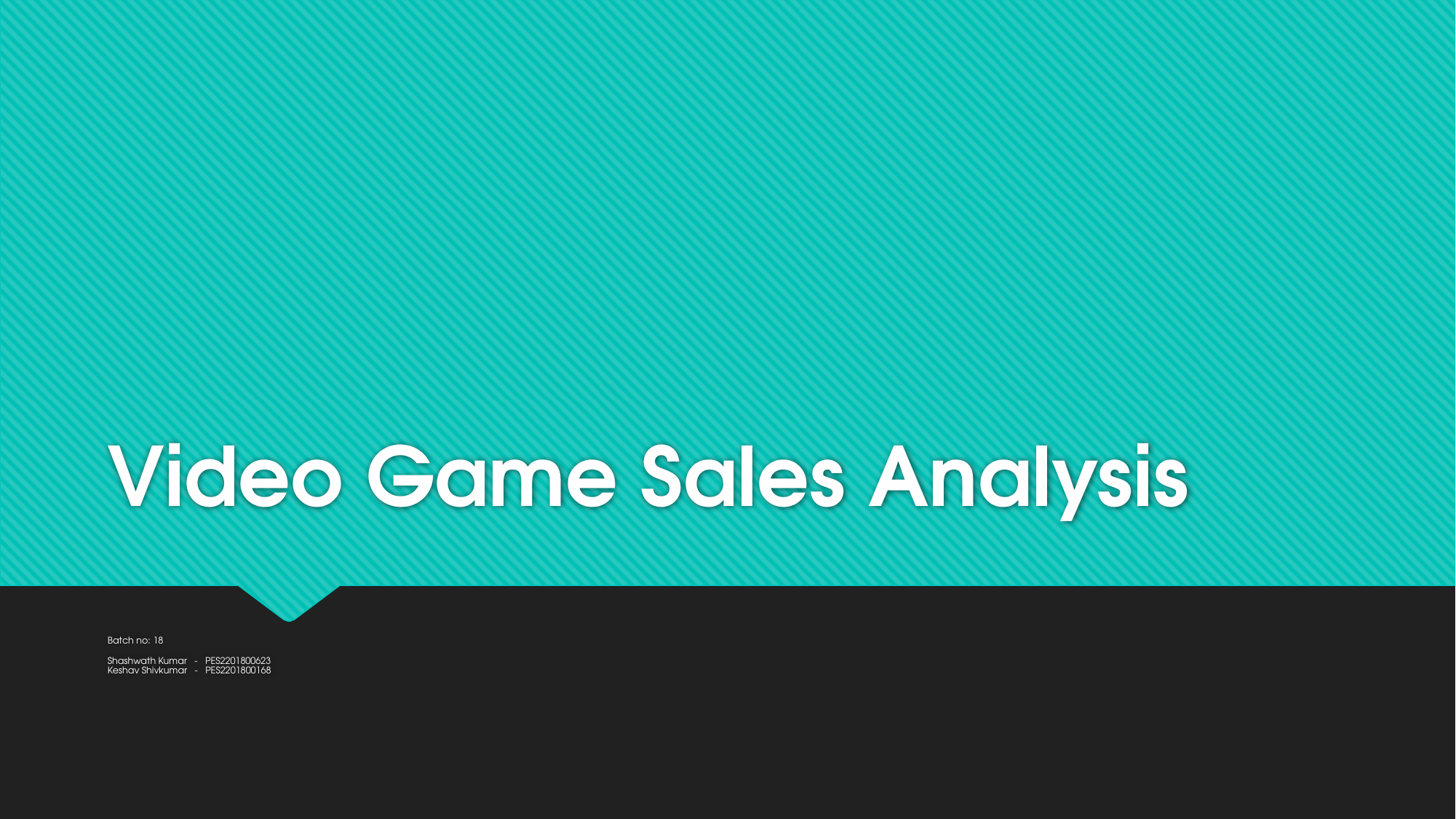

# Video Game Sales Analysis
Batch no: 18

Shashwath Kumar   -   PES2201800623
Keshav Shivkumar   -   PES2201800168